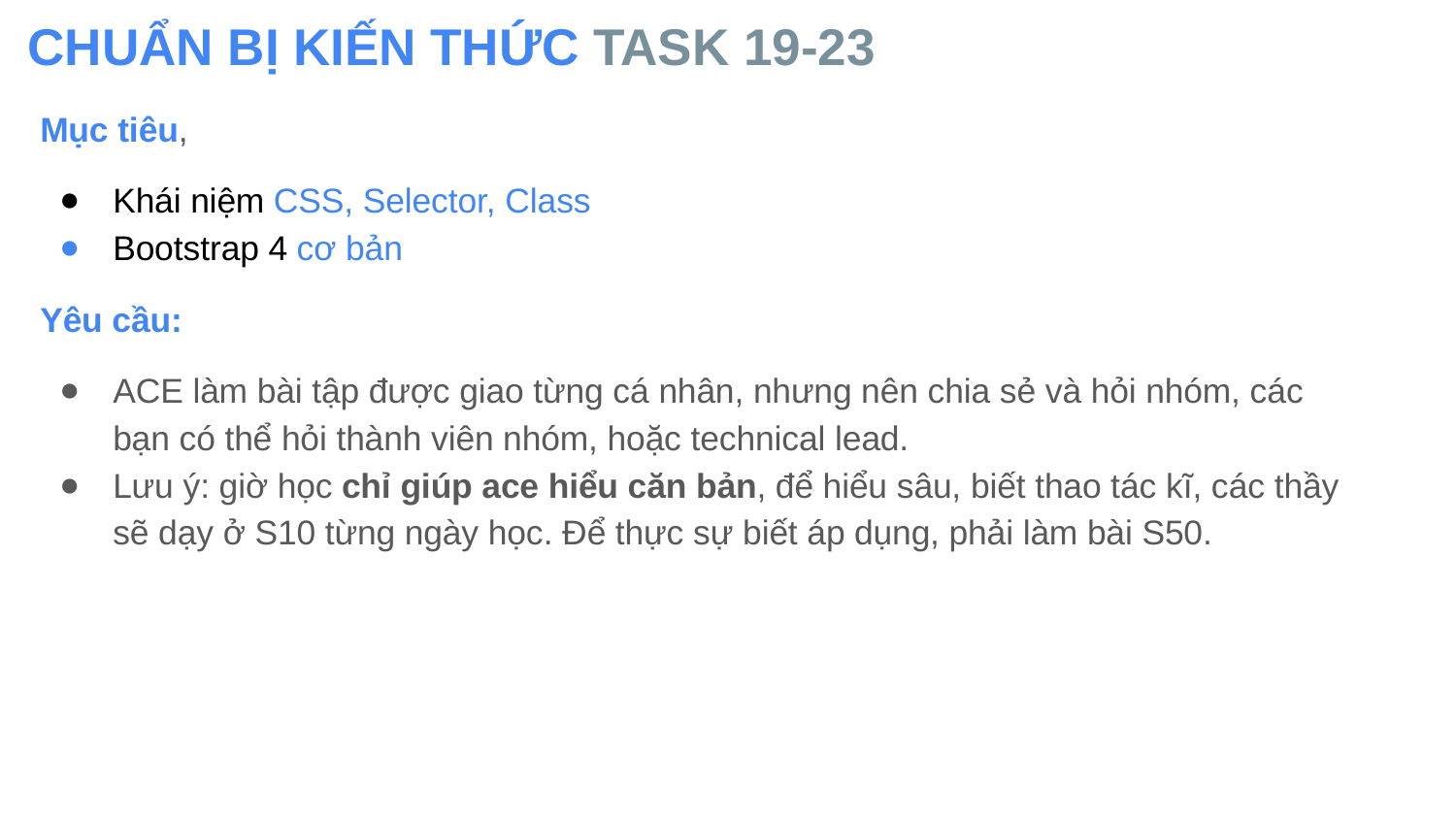

# CHUẨN BỊ KIẾN THỨC TASK 19-23
Mục tiêu,
Khái niệm CSS, Selector, Class
Bootstrap 4 cơ bản
Yêu cầu:
ACE làm bài tập được giao từng cá nhân, nhưng nên chia sẻ và hỏi nhóm, các bạn có thể hỏi thành viên nhóm, hoặc technical lead.
Lưu ý: giờ học chỉ giúp ace hiểu căn bản, để hiểu sâu, biết thao tác kĩ, các thầy sẽ dạy ở S10 từng ngày học. Để thực sự biết áp dụng, phải làm bài S50.